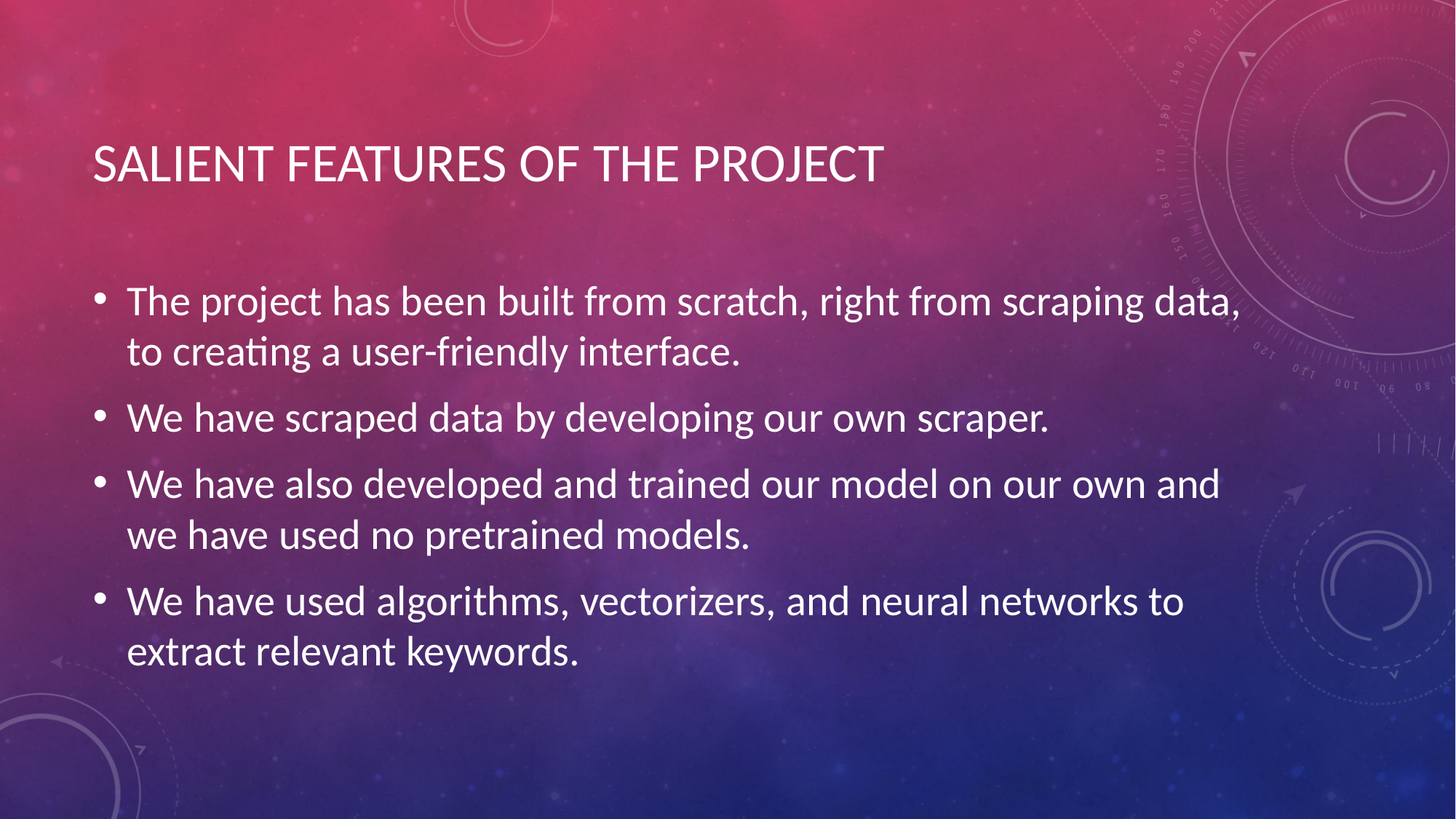

# Salient features of the project
The project has been built from scratch, right from scraping data, to creating a user-friendly interface.
We have scraped data by developing our own scraper.
We have also developed and trained our model on our own and we have used no pretrained models.
We have used algorithms, vectorizers, and neural networks to extract relevant keywords.